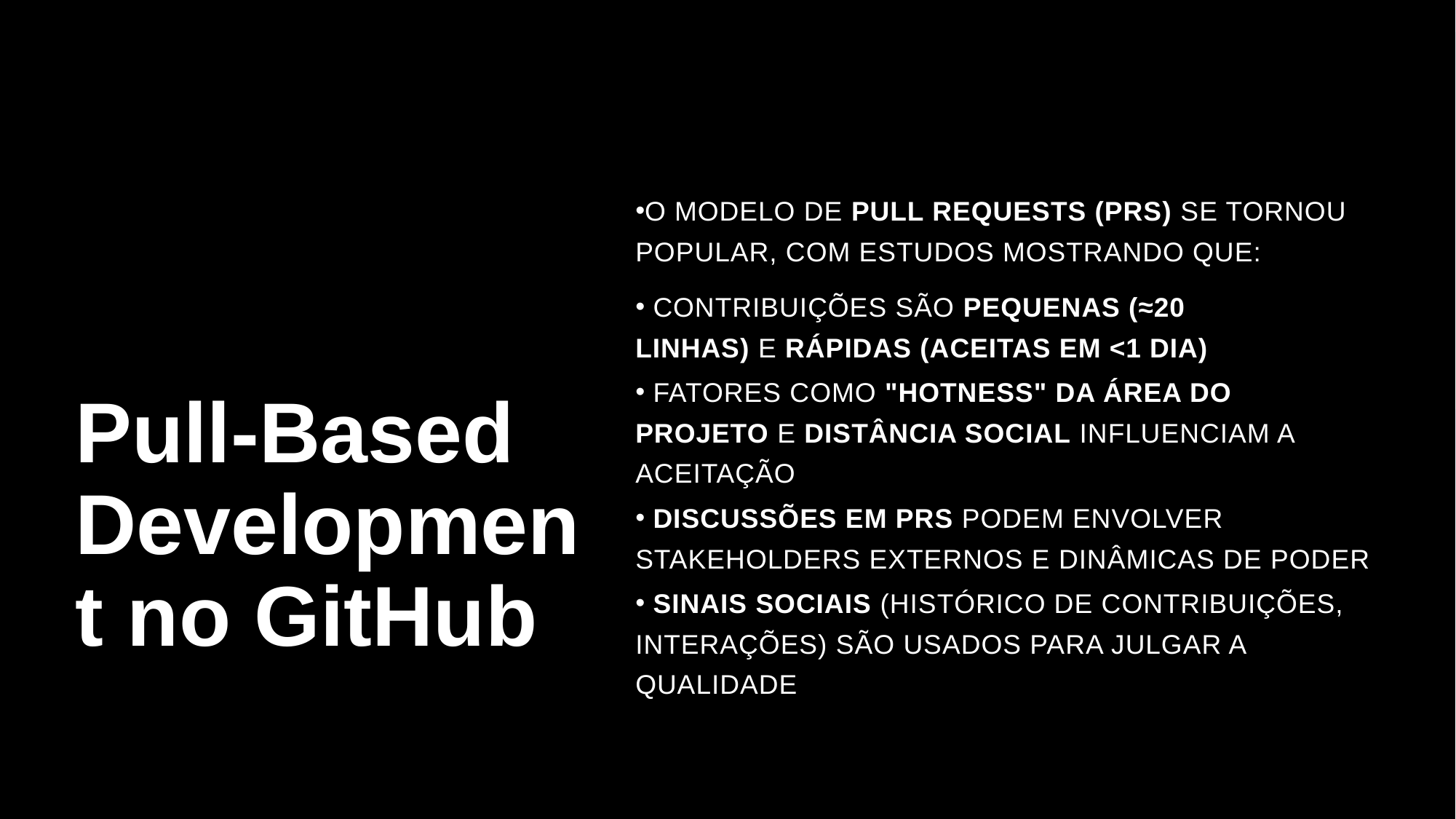

O modelo de pull requests (PRs) se tornou popular, com estudos mostrando que:
 Contribuições são pequenas (≈20 linhas) e rápidas (aceitas em <1 dia)
 Fatores como "hotness" da área do projeto e distância social influenciam a aceitação
 Discussões em PRs podem envolver stakeholders externos e dinâmicas de poder
 Sinais sociais (histórico de contribuições, interações) são usados para julgar a qualidade

# Pull-Based Development no GitHub